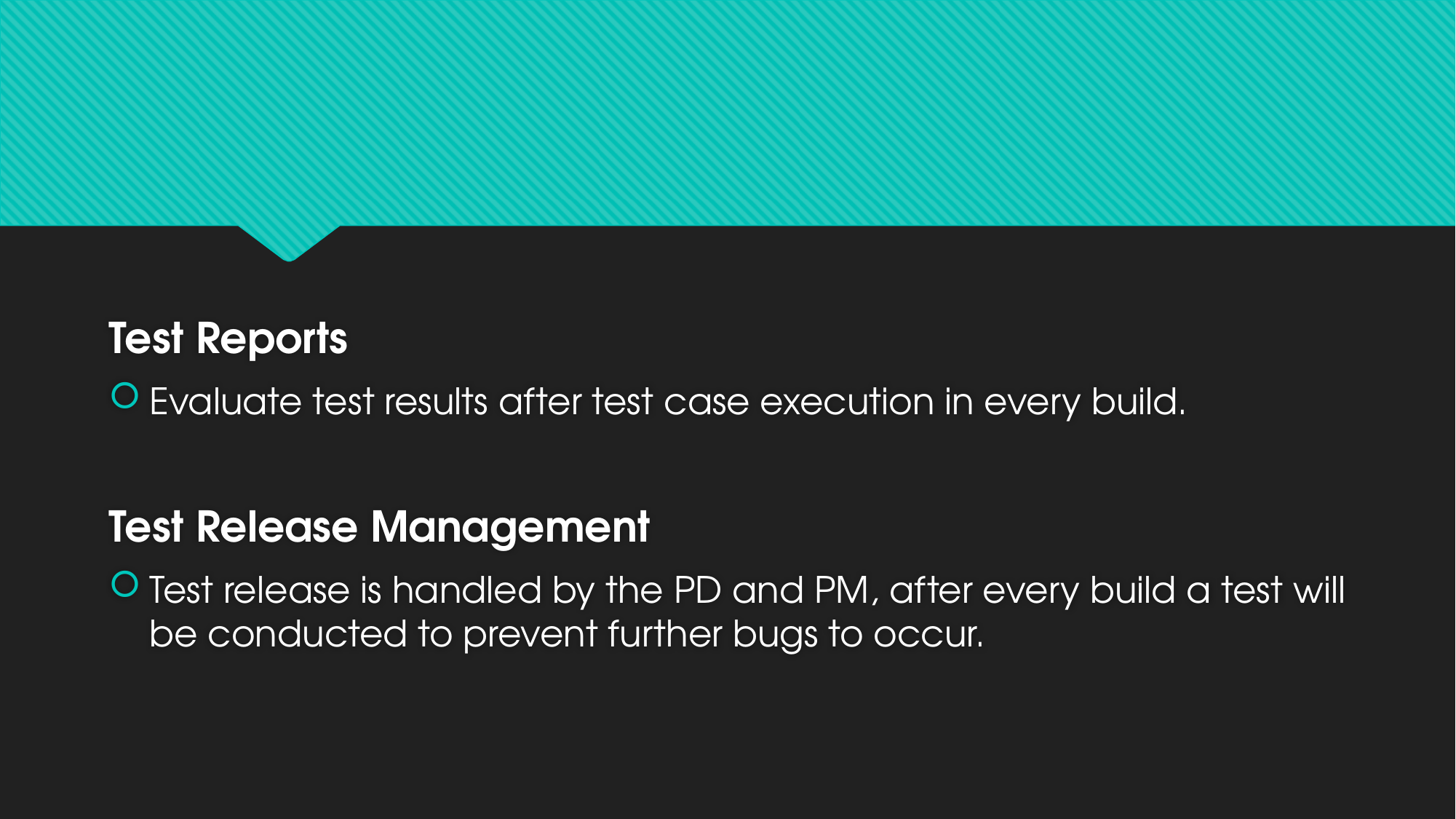

#
Test Reports
Evaluate test results after test case execution in every build.

Test Release Management
Test release is handled by the PD and PM, after every build a test will be conducted to prevent further bugs to occur.